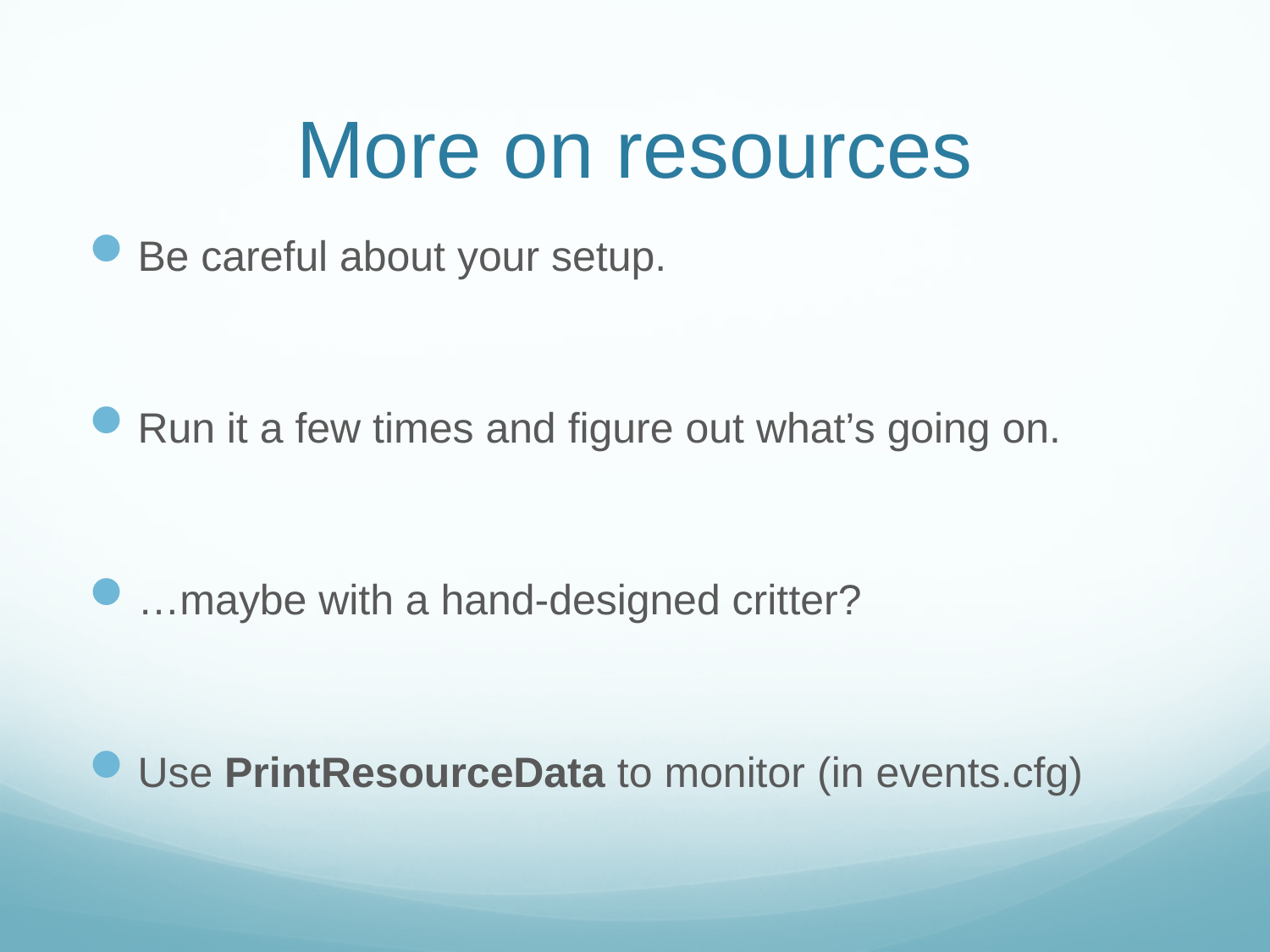

# More on resources
Be careful about your setup.

Run it a few times and figure out what’s going on.

…maybe with a hand-designed critter?

Use PrintResourceData to monitor (in events.cfg)